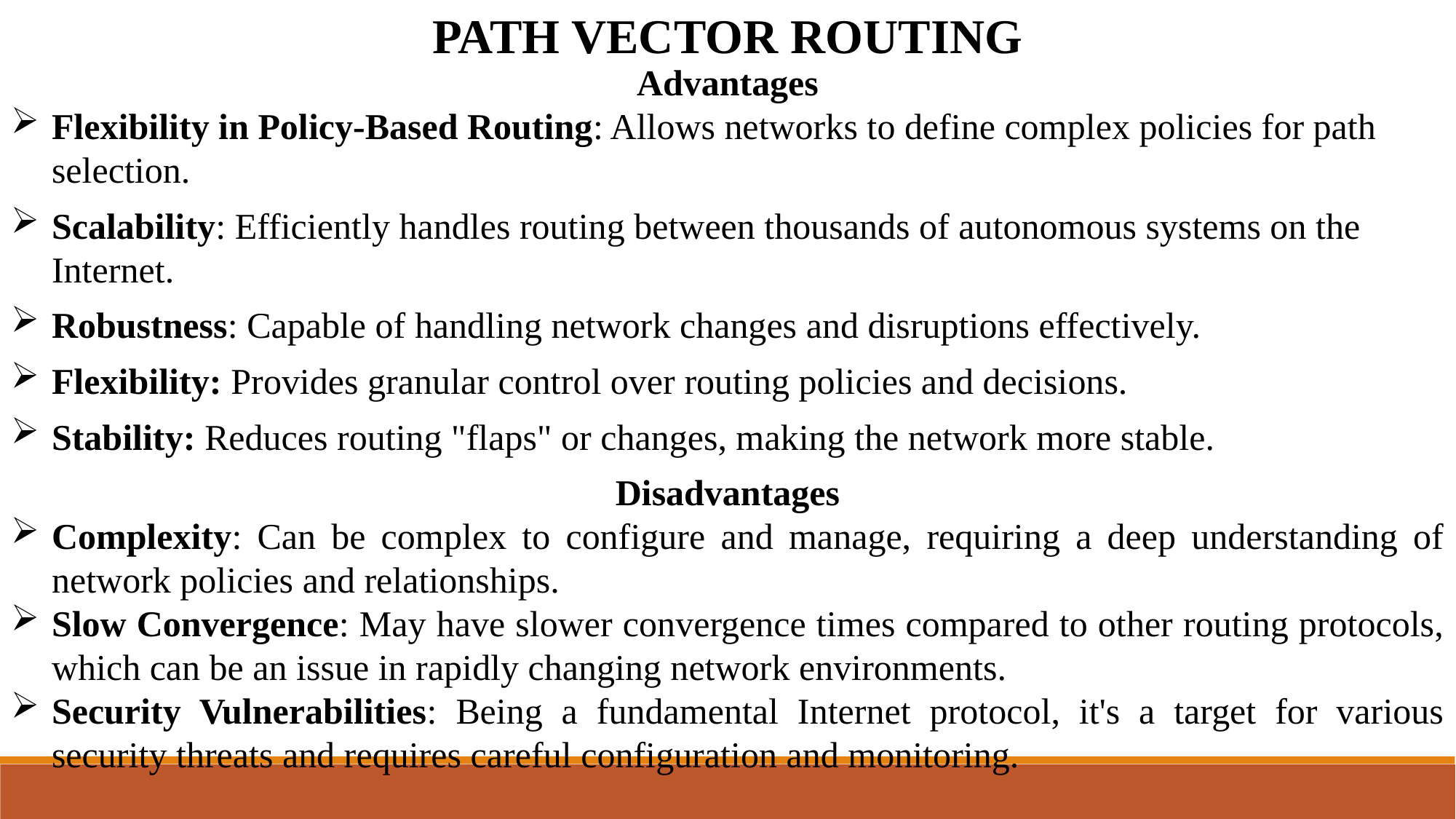

PATH VECTOR ROUTING
Advantages
Flexibility in Policy-Based Routing: Allows networks to define complex policies for path selection.
Scalability: Efficiently handles routing between thousands of autonomous systems on the Internet.
Robustness: Capable of handling network changes and disruptions effectively.
Flexibility: Provides granular control over routing policies and decisions.
Stability: Reduces routing "flaps" or changes, making the network more stable.
Disadvantages
Complexity: Can be complex to configure and manage, requiring a deep understanding of network policies and relationships.
Slow Convergence: May have slower convergence times compared to other routing protocols, which can be an issue in rapidly changing network environments.
Security Vulnerabilities: Being a fundamental Internet protocol, it's a target for various security threats and requires careful configuration and monitoring.